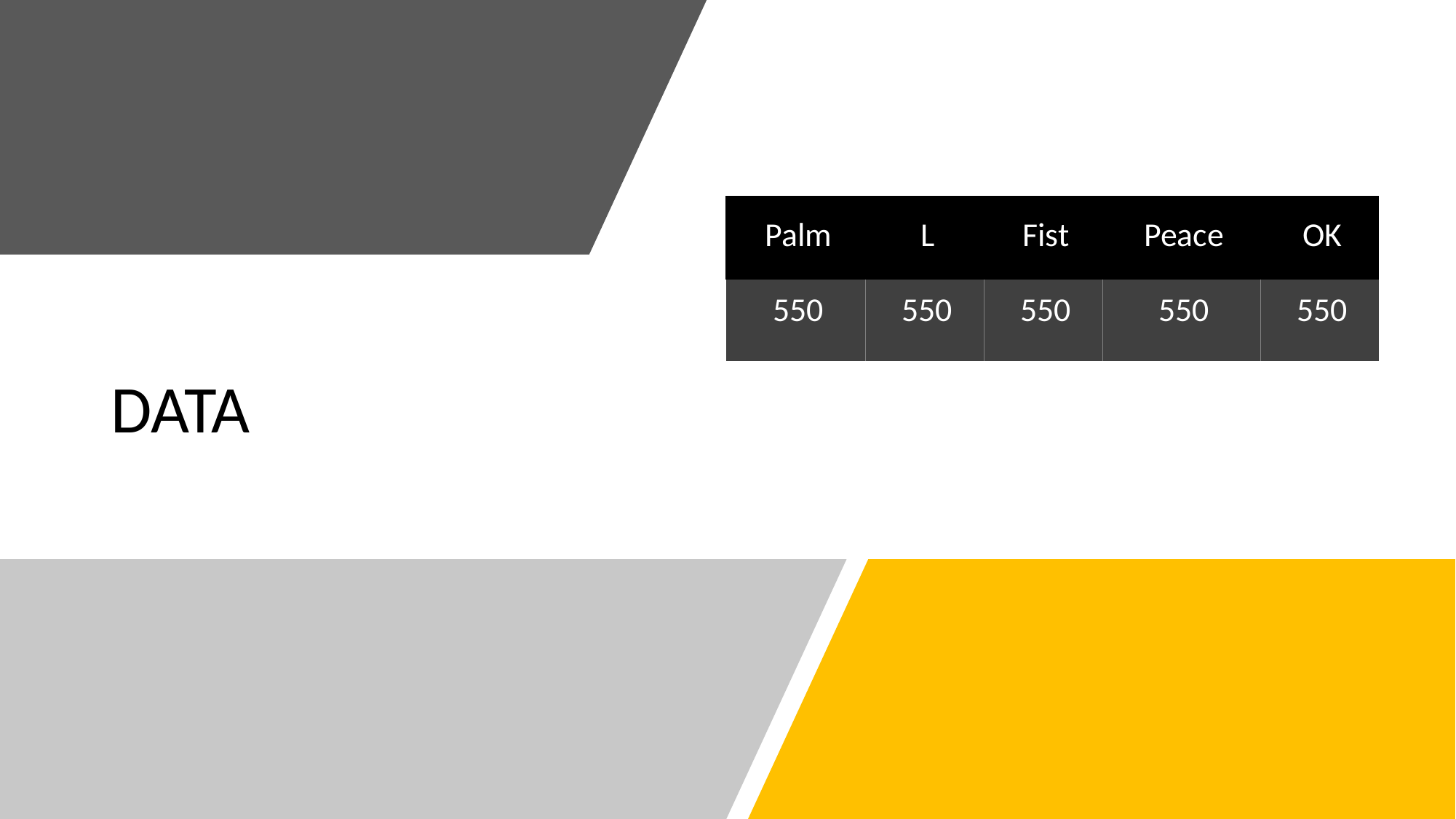

| Palm | L | Fist | Peace | OK |
| --- | --- | --- | --- | --- |
| 550 | 550 | 550 | 550 | 550 |
# DATA